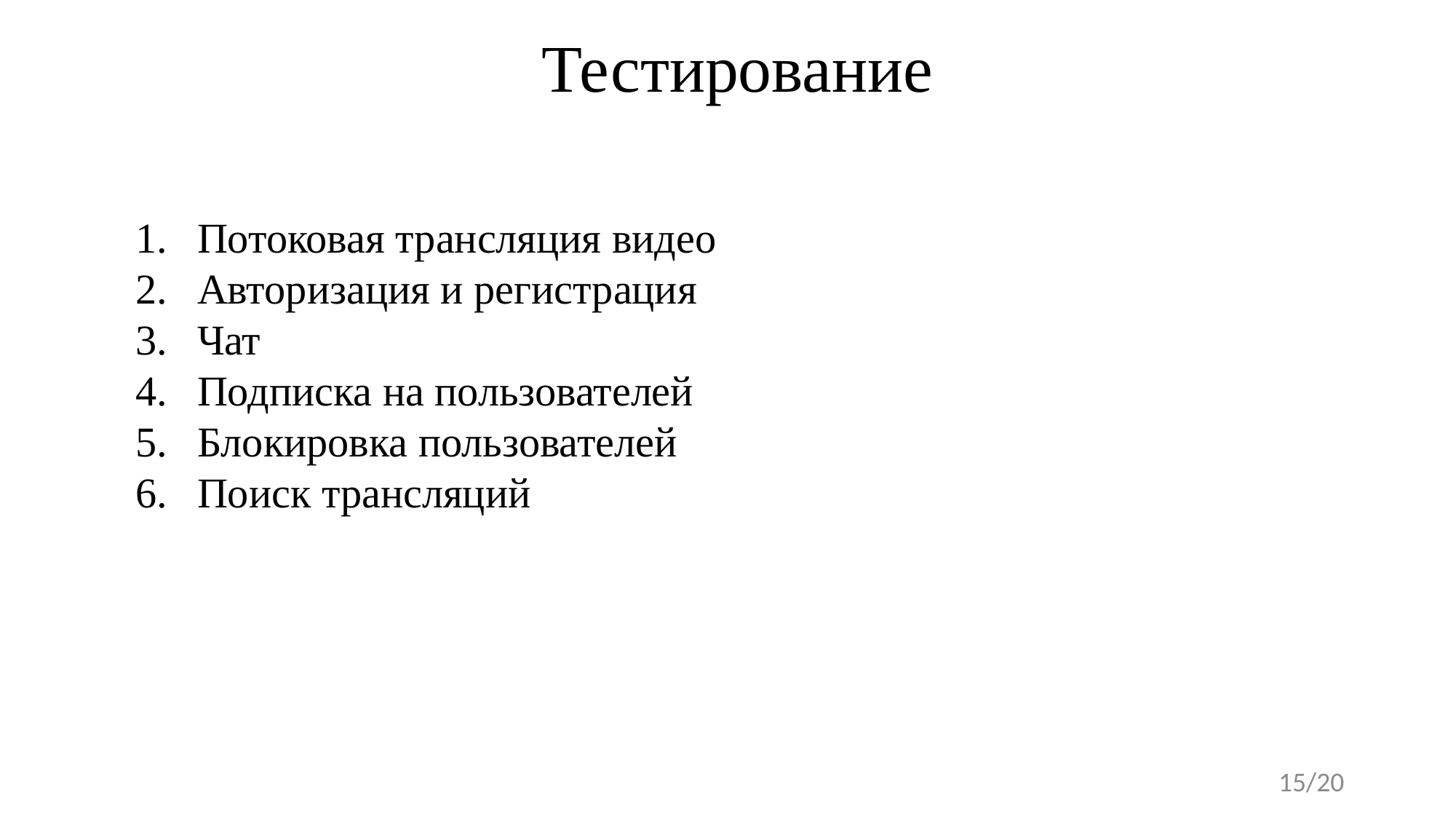

# Тестирование
Потоковая трансляция видео
Авторизация и регистрация
Чат
Подписка на пользователей
Блокировка пользователей
Поиск трансляций

15/20